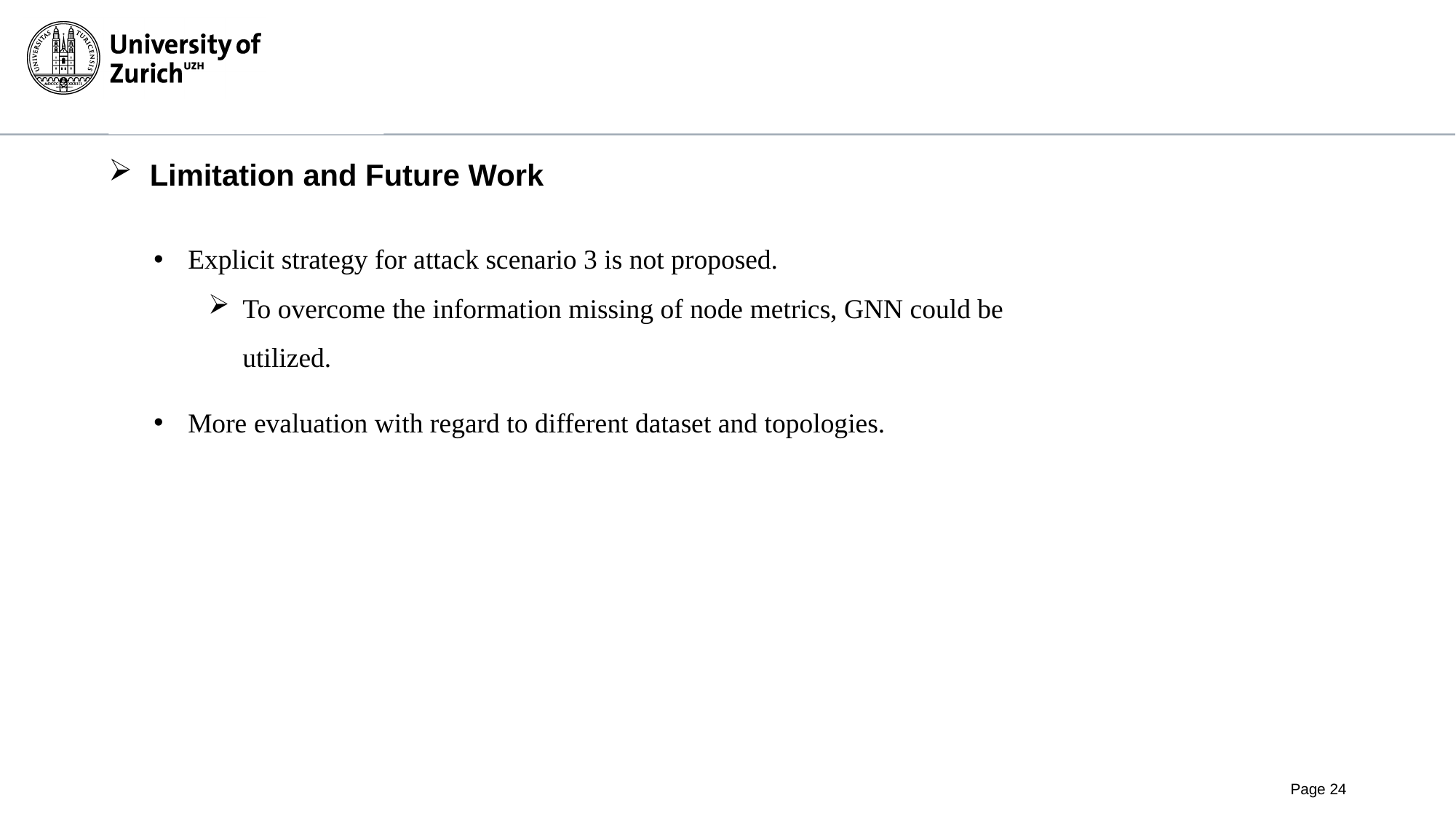

# Limitation and Future Work
Explicit strategy for attack scenario 3 is not proposed.
To overcome the information missing of node metrics, GNN could be utilized.

4
More evaluation with regard to different dataset and topologies.

Page 24